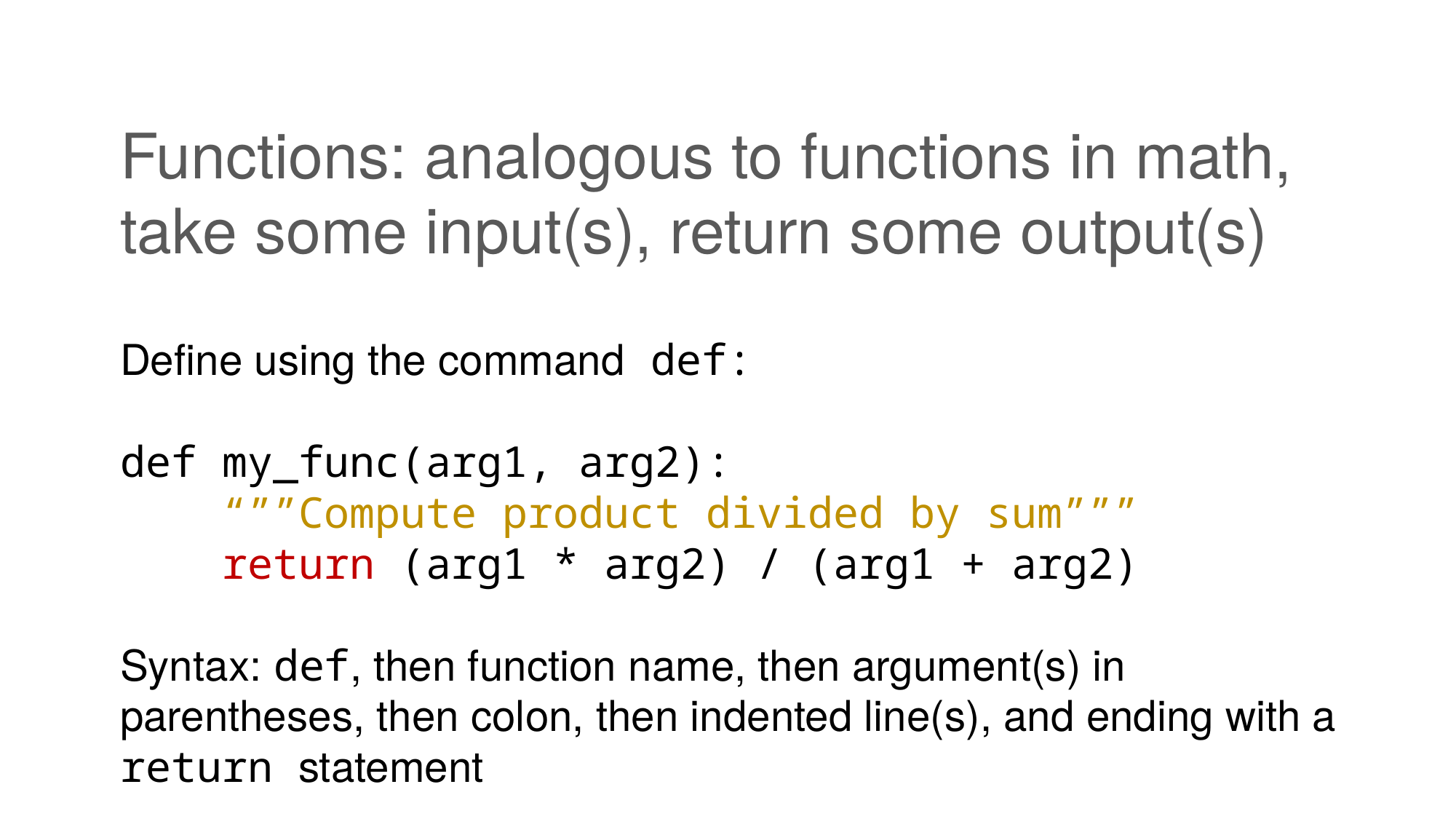

# Functions: analogous to functions in math, take some input(s), return some output(s)
Define using the command def:

def my_func(arg1, arg2):
    “””Compute product divided by sum”””
    return (arg1 * arg2) / (arg1 + arg2)

Syntax: def, then function name, then argument(s) in parentheses, then colon, then indented line(s), and ending with a return statement